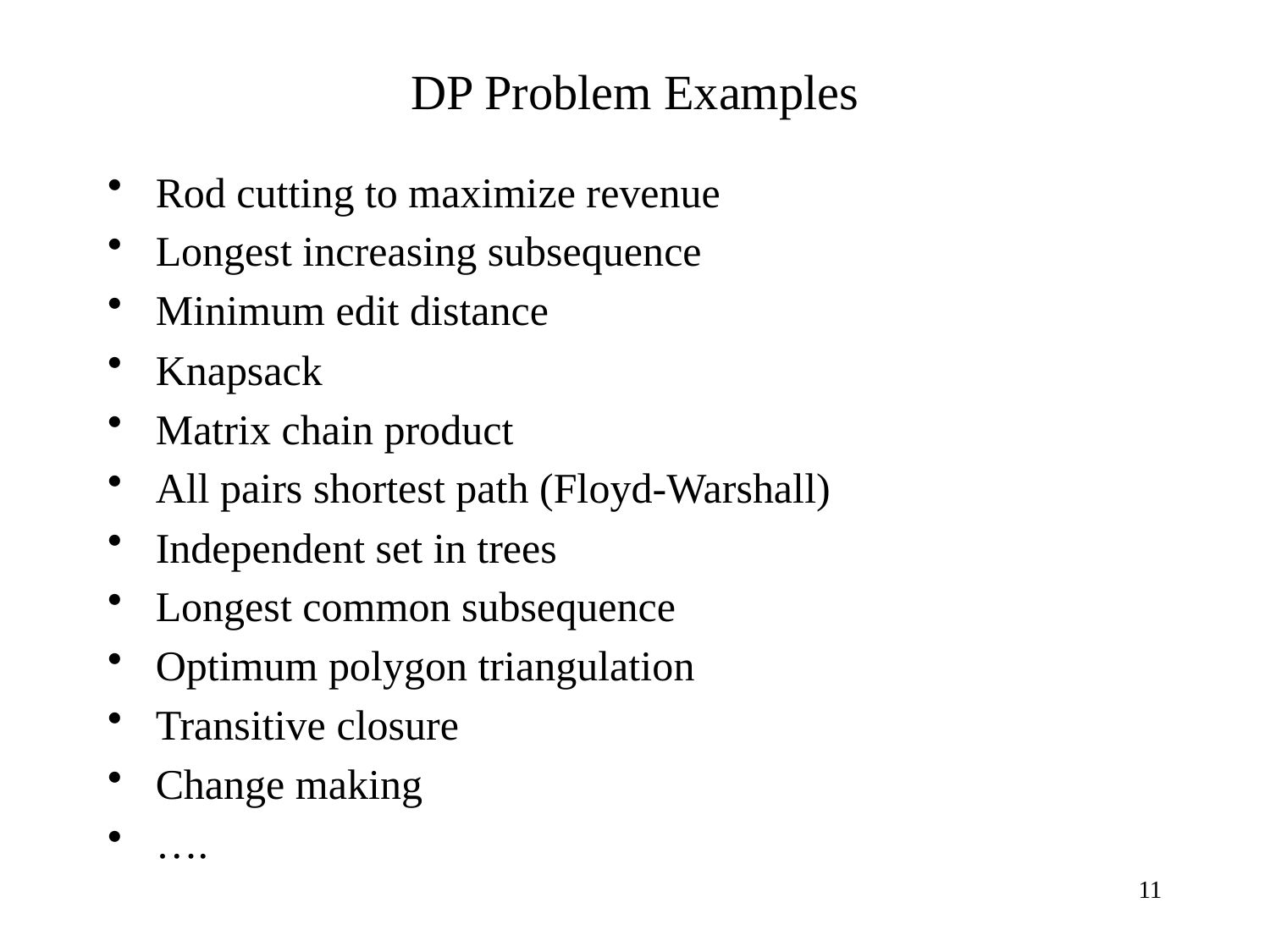

# DP Problem Examples
Rod cutting to maximize revenue
Longest increasing subsequence
Minimum edit distance
Knapsack
Matrix chain product
All pairs shortest path (Floyd-Warshall)
Independent set in trees
Longest common subsequence
Optimum polygon triangulation
Transitive closure
Change making
….

11